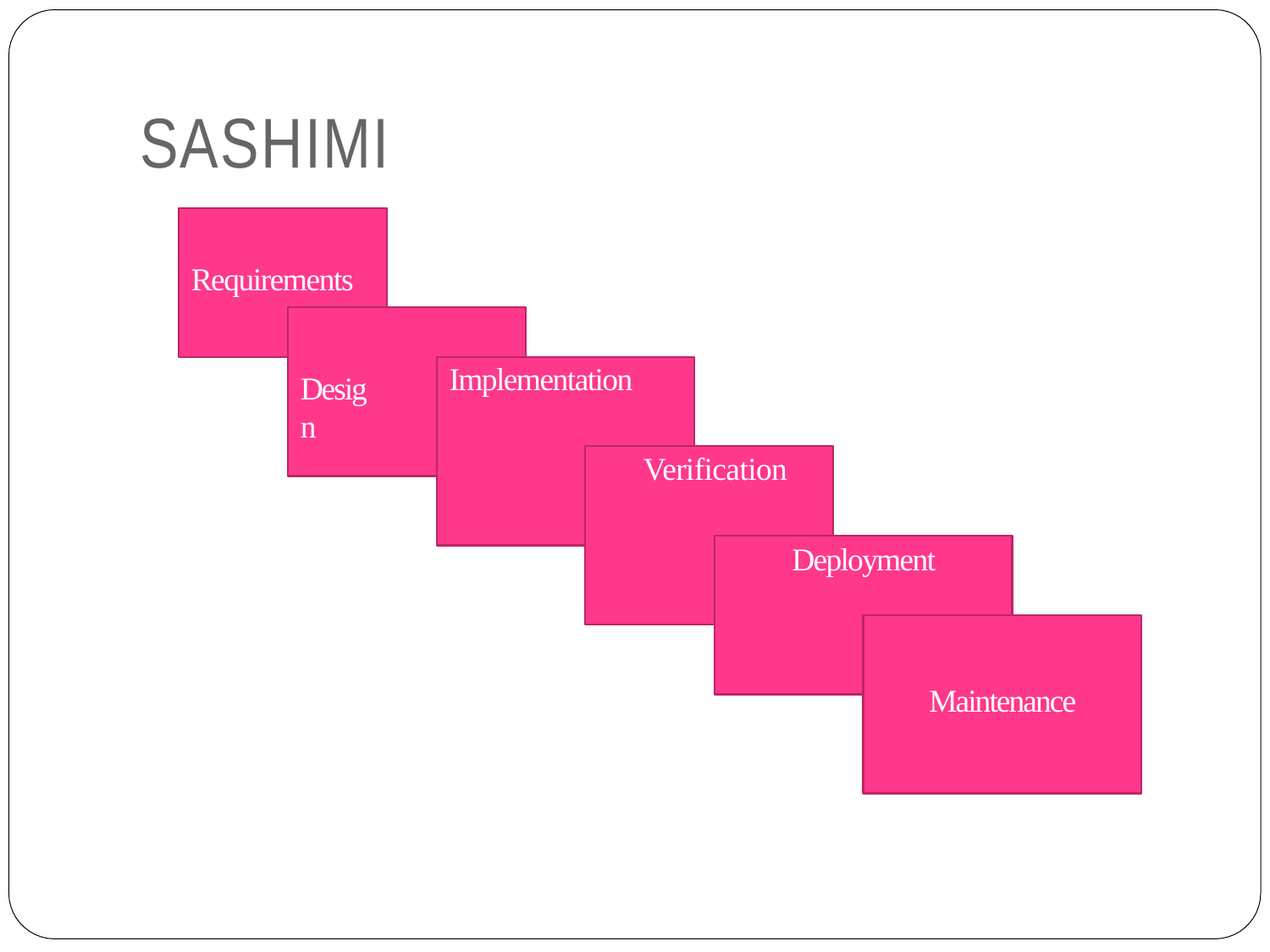

# SASHIMI

Requirements

Implementation
Design

Verification

Deployment

Maintenance